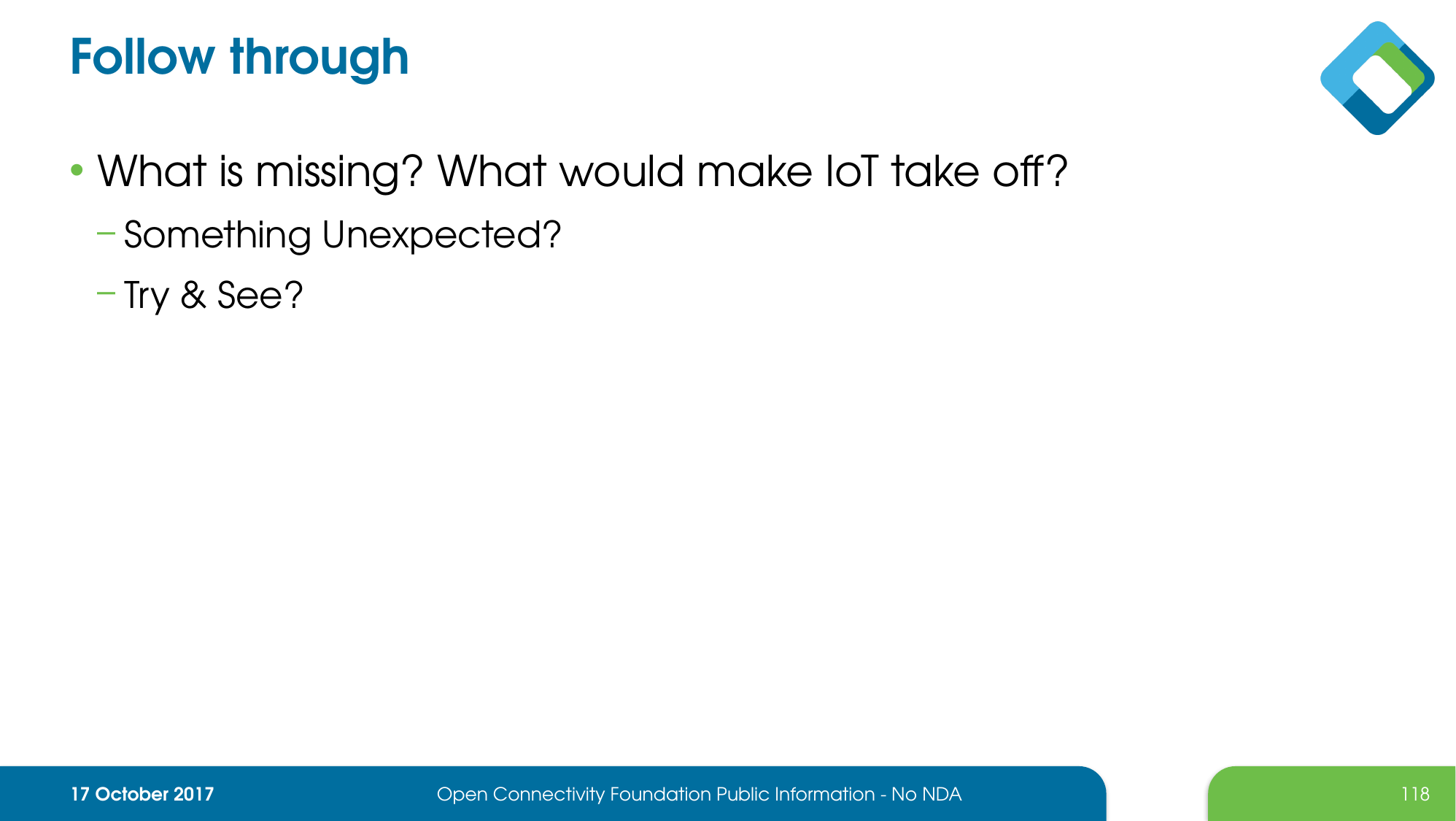

# Follow through
What is missing? What would make IoT take off?
Something Unexpected?
Try & See?

17 October 2017
Open Connectivity Foundation Public Information - No NDA
118